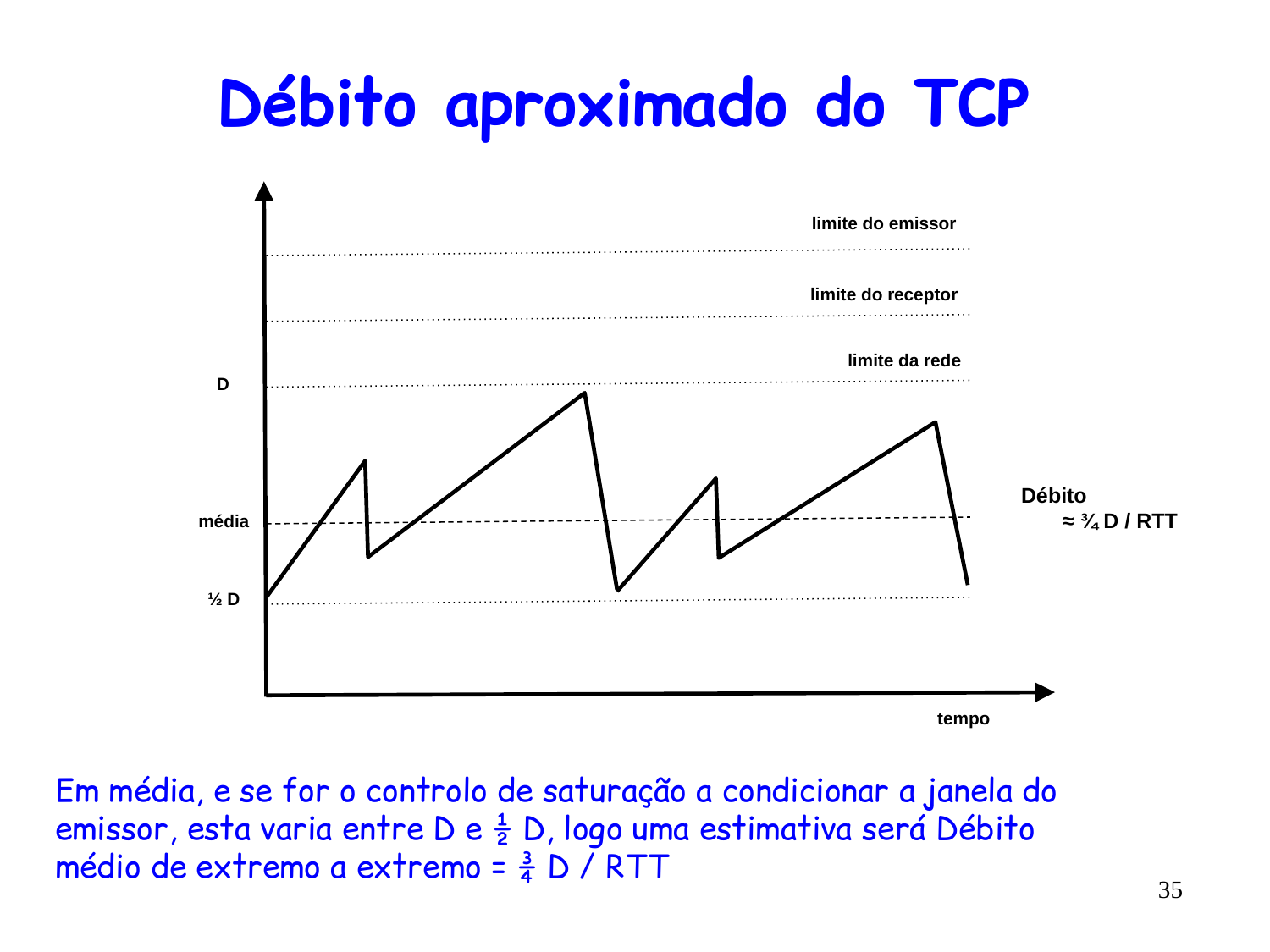

# Débito aproximado do TCP
limite do emissor
limite do receptor
limite da rede
D

Débito
       ≈ ¾ D / RTT
média
½ D
tempo
Em média, e se for o controlo de saturação a condicionar a janela do emissor, esta varia entre D e ½ D, logo uma estimativa será Débito médio de extremo a extremo = ¾ D / RTT
35